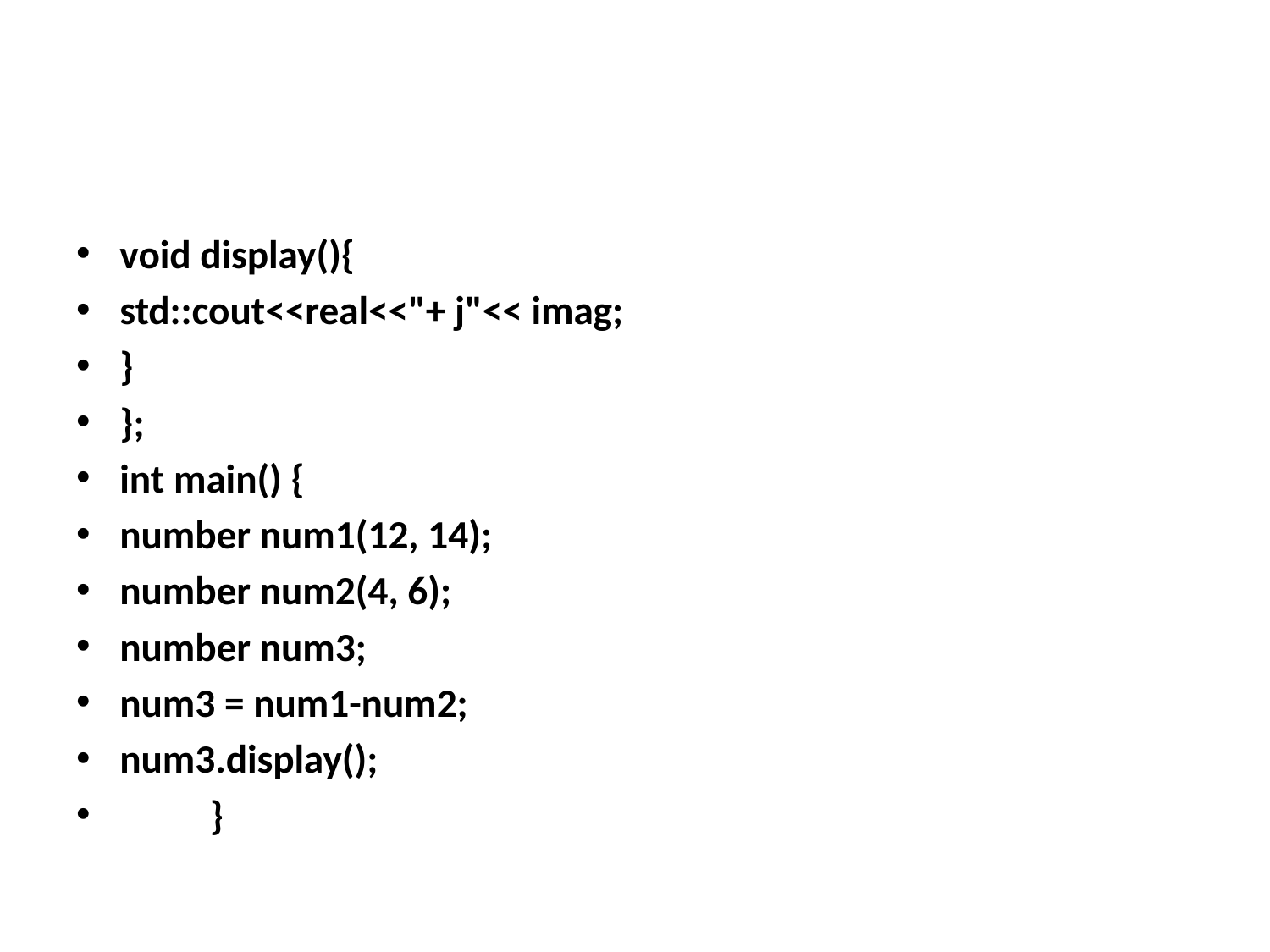

#
void display(){
std::cout<<real<<"+ j"<< imag;
}
};
int main() {
number num1(12, 14);
number num2(4, 6);
number num3;
num3 = num1-num2;
num3.display();
				}